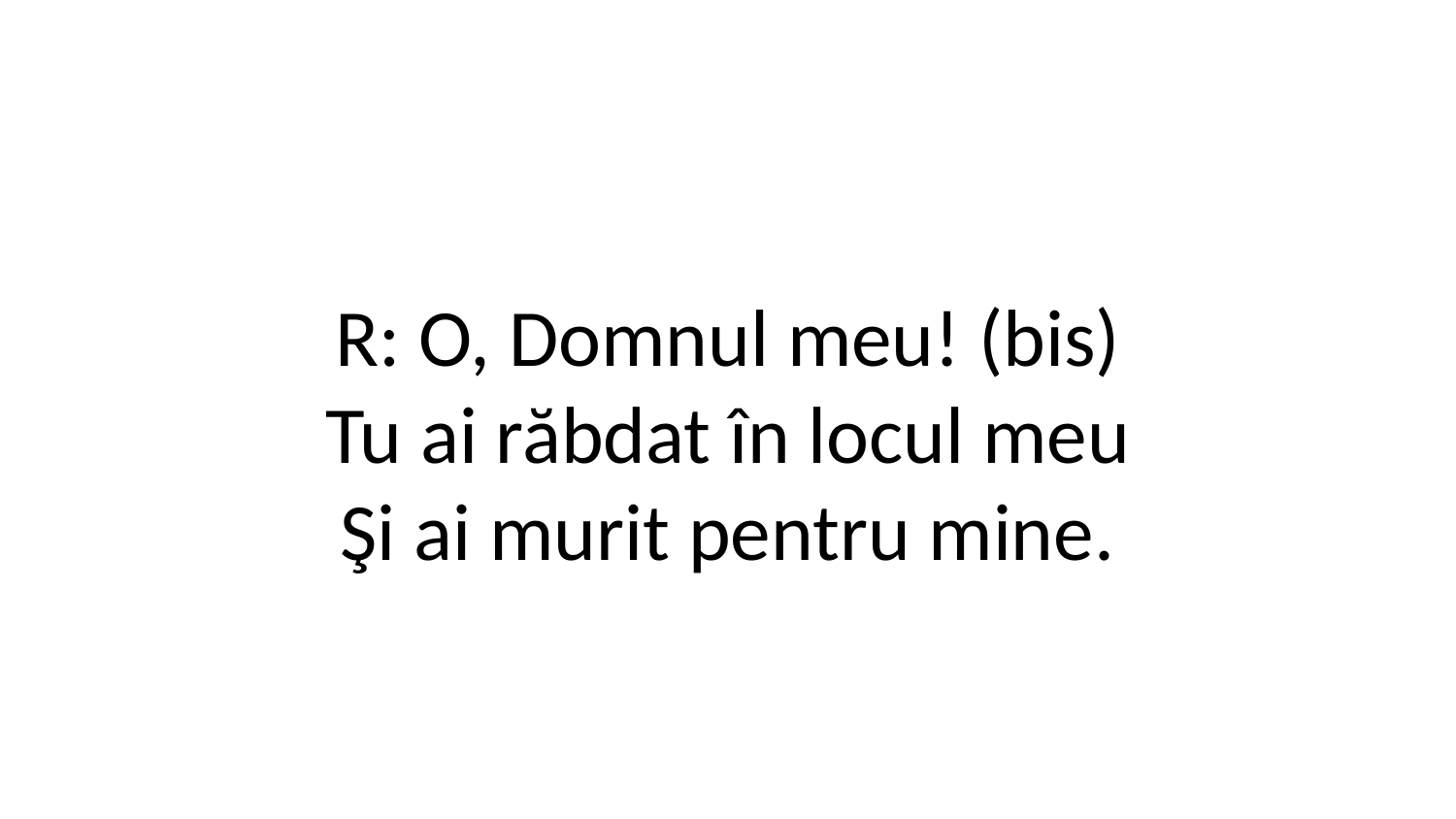

R: O, Domnul meu! (bis)
Tu ai răbdat în locul meu
Şi ai murit pentru mine.